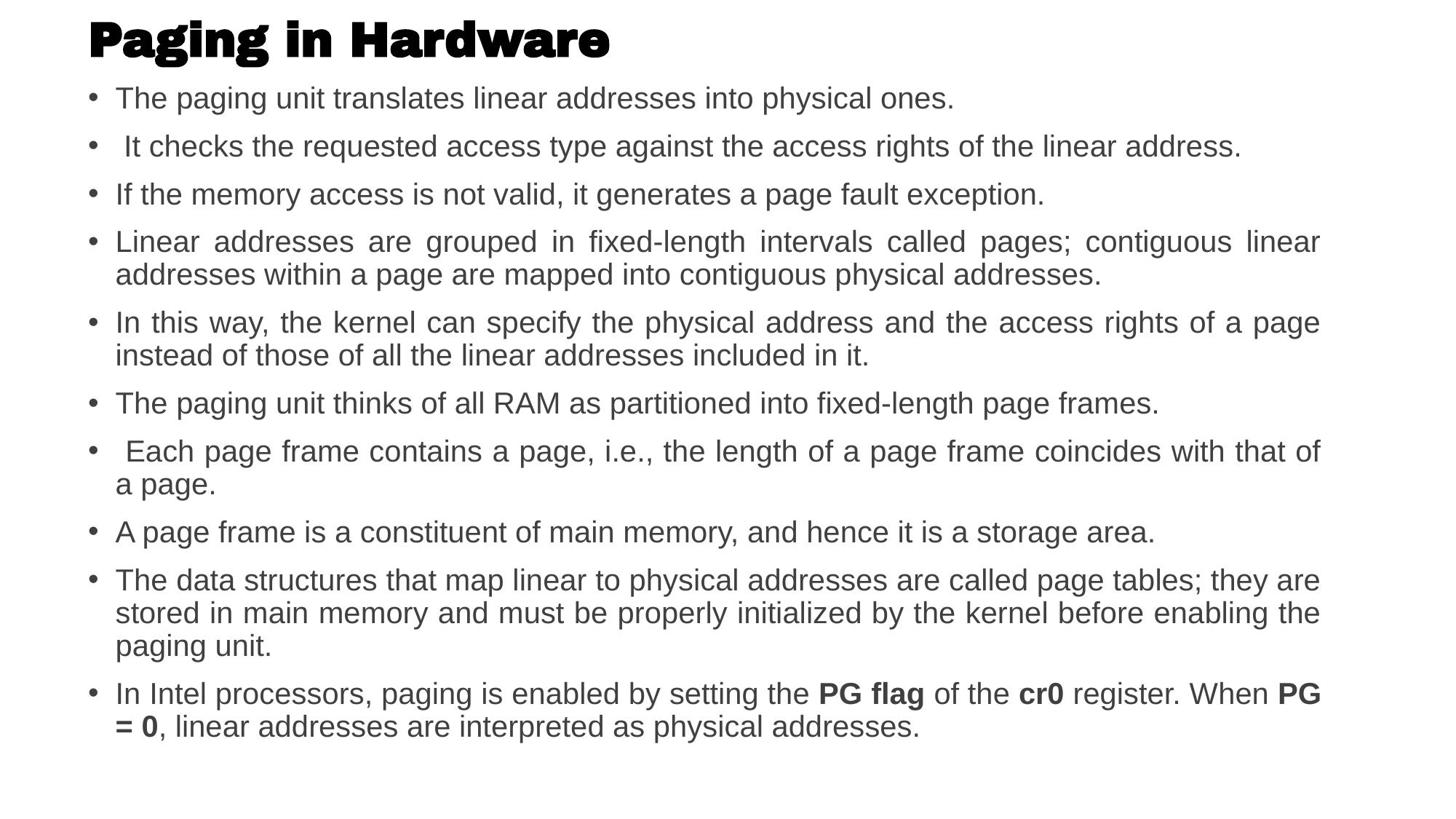

# Paging in Hardware
The paging unit translates linear addresses into physical ones.
 It checks the requested access type against the access rights of the linear address.
If the memory access is not valid, it generates a page fault exception.
Linear addresses are grouped in fixed-length intervals called pages; contiguous linear addresses within a page are mapped into contiguous physical addresses.
In this way, the kernel can specify the physical address and the access rights of a page instead of those of all the linear addresses included in it.
The paging unit thinks of all RAM as partitioned into fixed-length page frames.
 Each page frame contains a page, i.e., the length of a page frame coincides with that of a page.
A page frame is a constituent of main memory, and hence it is a storage area.
The data structures that map linear to physical addresses are called page tables; they are stored in main memory and must be properly initialized by the kernel before enabling the paging unit.
In Intel processors, paging is enabled by setting the PG flag of the cr0 register. When PG = 0, linear addresses are interpreted as physical addresses.